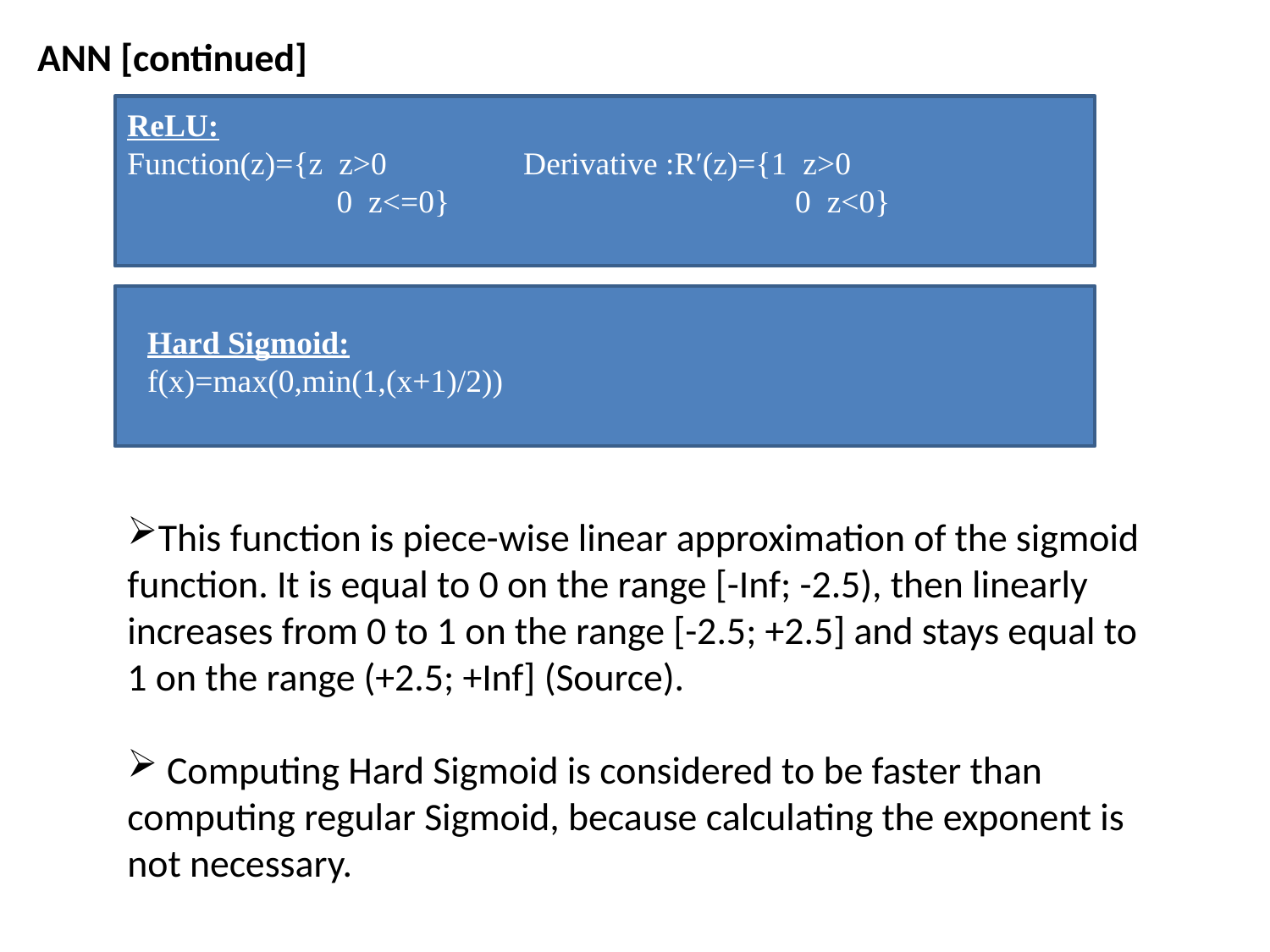

ANN [continued]

ReLU:
Function(z)={z  z>0                 Derivative :R′(z)={1  z>0
                          0  z<=0}                                           0  z<0}

Hard Sigmoid:
f(x)=max(0,min(1,(x+1)/2))
This function is piece-wise linear approximation of the sigmoid function. It is equal to 0 on the range [-Inf; -2.5), then linearly increases from 0 to 1 on the range [-2.5; +2.5] and stays equal to 1 on the range (+2.5; +Inf] (Source).

 Computing Hard Sigmoid is considered to be faster than computing regular Sigmoid, because calculating the exponent is not necessary.